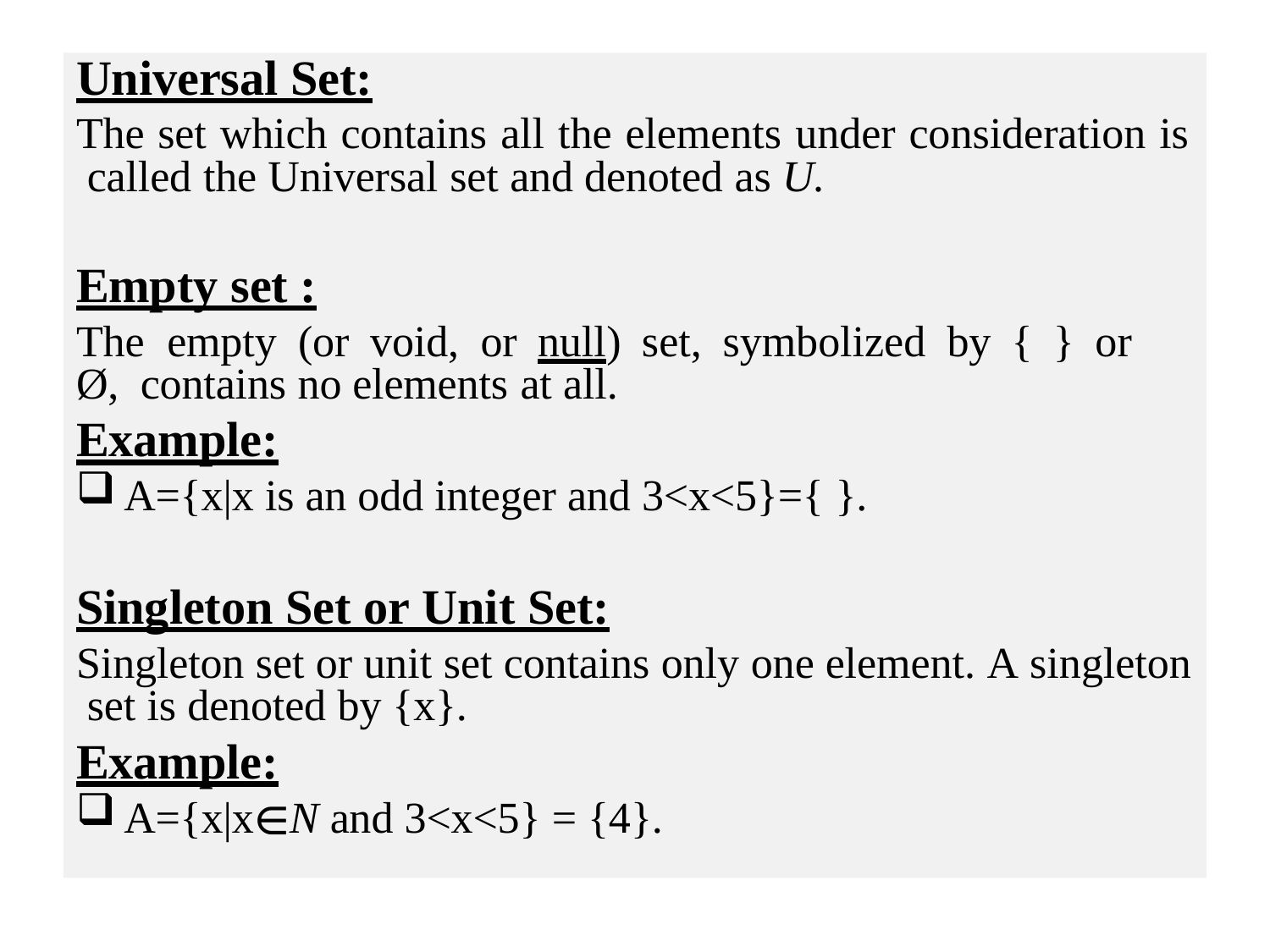

# Universal Set:
The set which contains all the elements under consideration is  called the Universal set and denoted as U.

Empty set :
The	empty	(or	void,	or	null)	set,	symbolized	by	{	}	or	Ø,  contains no elements at all.
Example:
A={x|x is an odd integer and 3<x<5}={ }.

Singleton Set or Unit Set:
Singleton set or unit set contains only one element. A singleton  set is denoted by {x}.
Example:
A={x|x∈N and 3<x<5} = {4}.